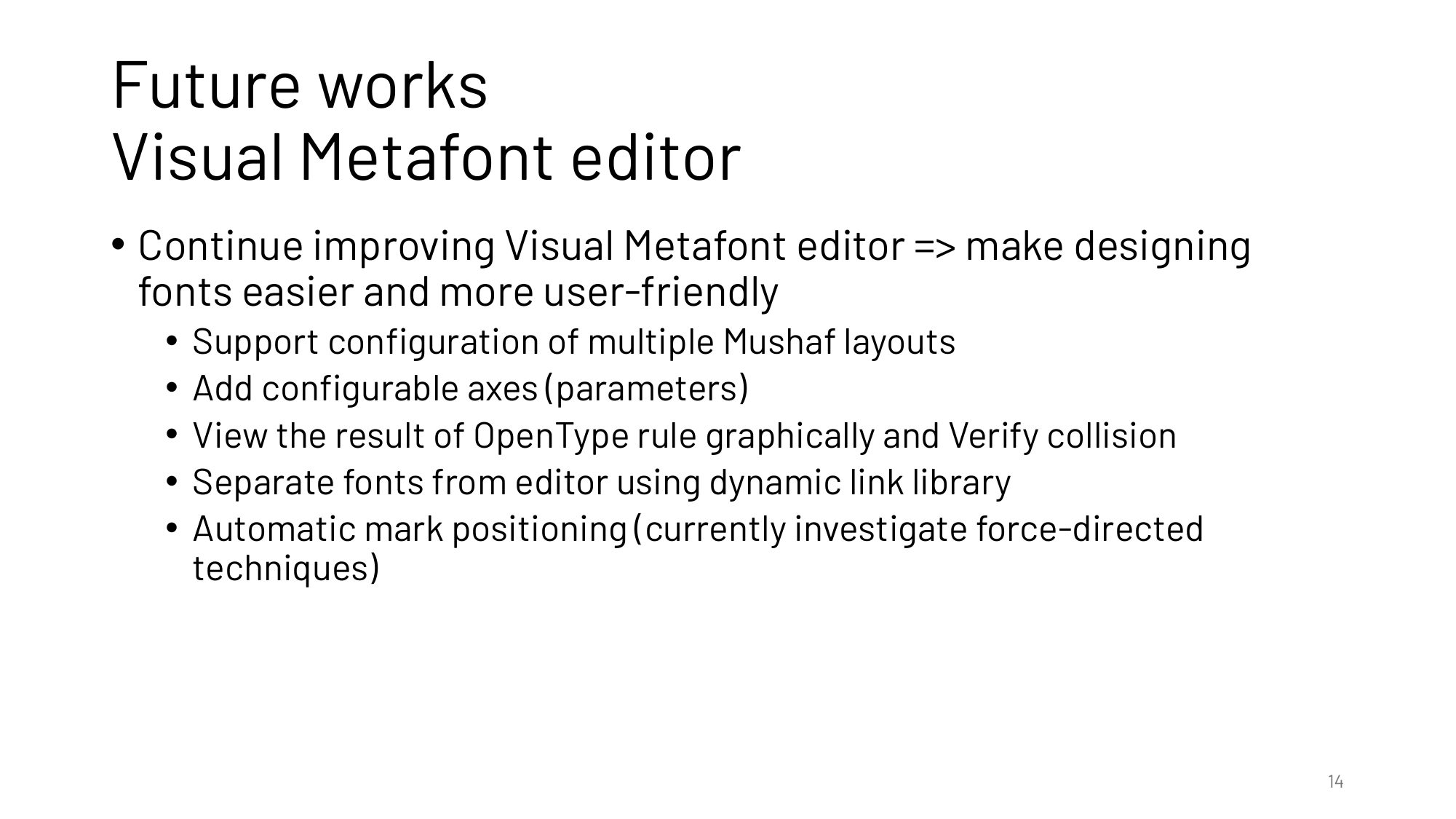

# Future works Visual Metafont editor
Continue improving Visual Metafont editor => make designing fonts easier and more user-friendly
Support configuration of multiple Mushaf layouts
Add configurable axes (parameters)
View the result of OpenType rule graphically and Verify collision
Separate fonts from editor using dynamic link library
Automatic mark positioning (currently investigate force-directed techniques)

14